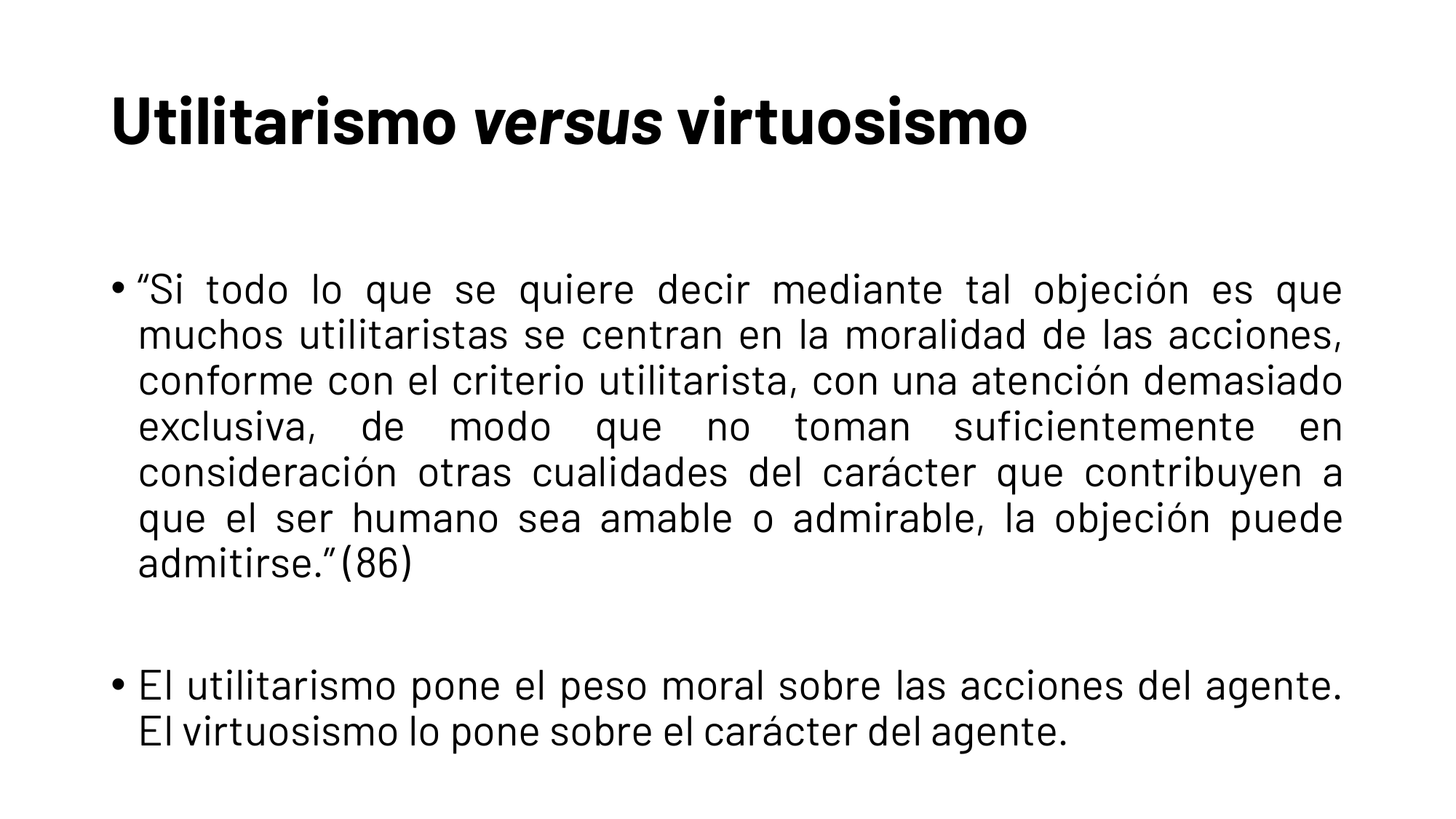

# Utilitarismo versus virtuosismo
“Si todo lo que se quiere decir mediante tal objeción es que muchos utilitaristas se centran en la moralidad de las acciones, conforme con el criterio utilitarista, con una atención demasiado exclusiva, de modo que no toman suficientemente en consideración otras cualidades del carácter que contribuyen a que el ser humano sea amable o admirable, la objeción puede admitirse.” (86)

El utilitarismo pone el peso moral sobre las acciones del agente. El virtuosismo lo pone sobre el carácter del agente.